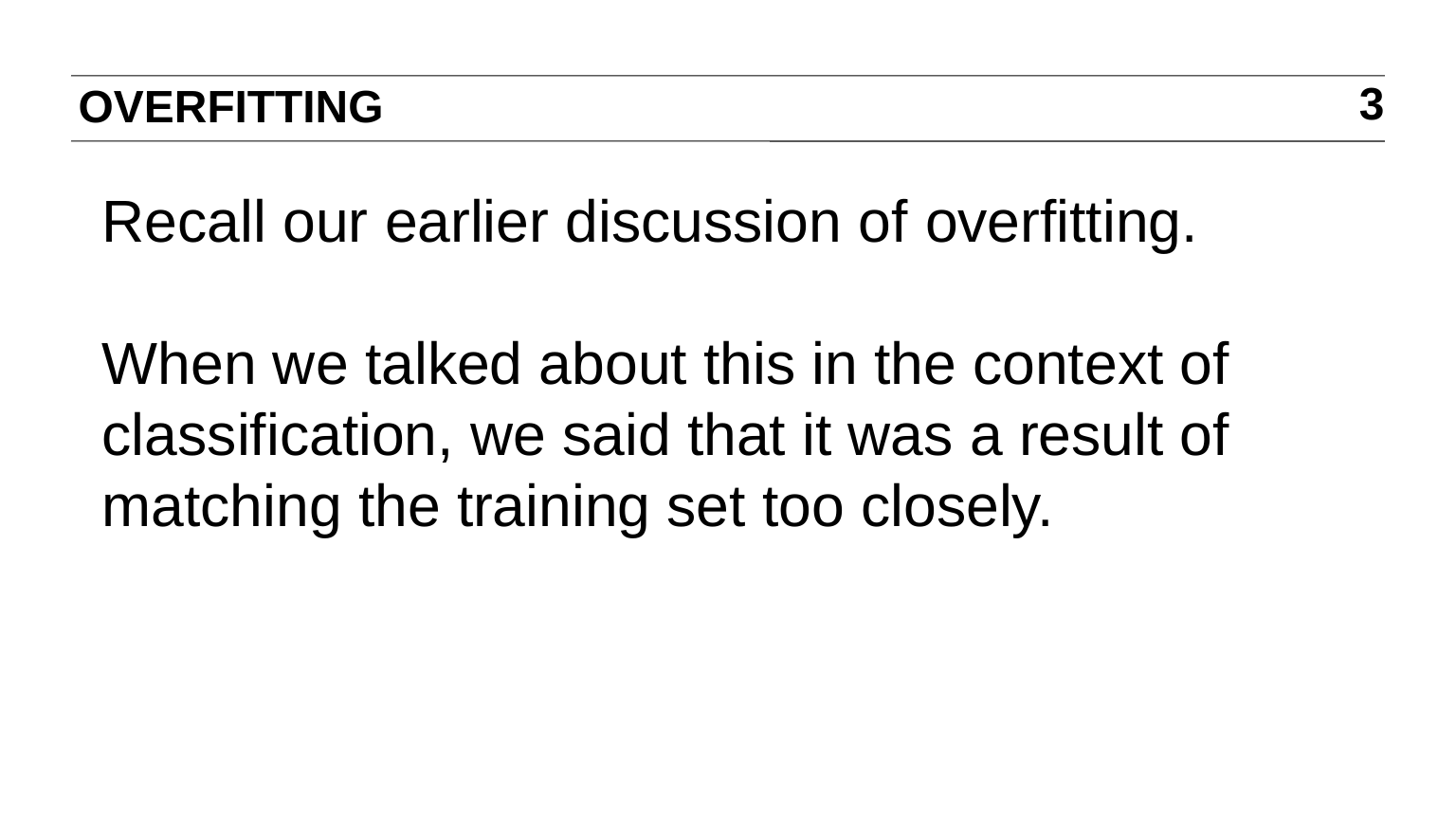

Overfitting
3
Recall our earlier discussion of overfitting.

When we talked about this in the context of classification, we said that it was a result of matching the training set too closely.